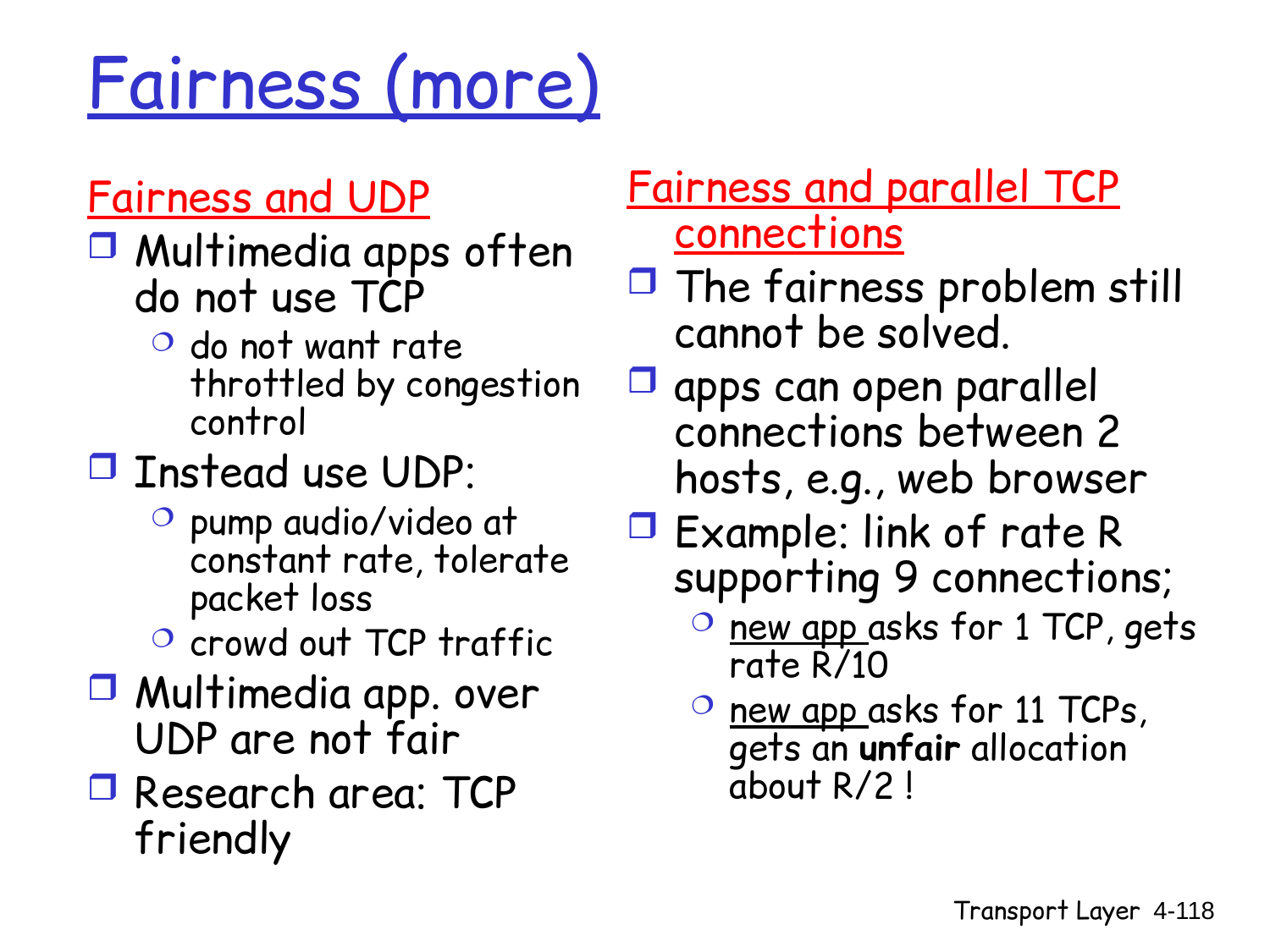

# Fairness (more)
Fairness and parallel TCP connections
The fairness problem still cannot be solved.
apps can open parallel connections between 2 hosts, e.g., web browser
Example: link of rate R supporting 9 connections;
new app asks for 1 TCP, gets rate R/10
new app asks for 11 TCPs, gets an unfair allocation about R/2 !

Fairness and UDP
Multimedia apps often do not use TCP
do not want rate throttled by congestion control
Instead use UDP:
pump audio/video at constant rate, tolerate packet loss
crowd out TCP traffic
Multimedia app. over UDP are not fair
Research area: TCP friendly

Transport Layer
4-118